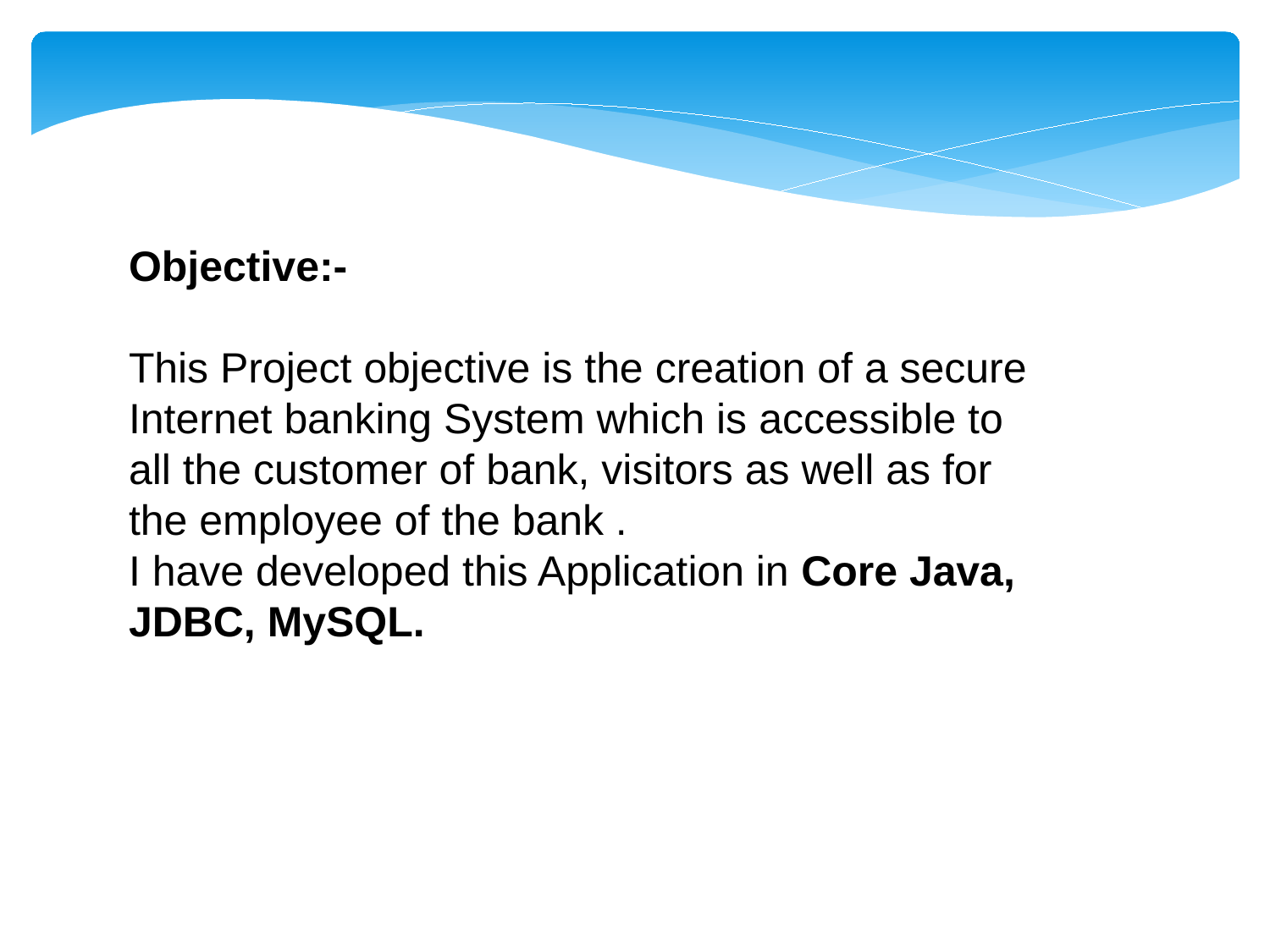

Objective:-

This Project objective is the creation of a secure Internet banking System which is accessible to all the customer of bank, visitors as well as for the employee of the bank .
I have developed this Application in Core Java, JDBC, MySQL.